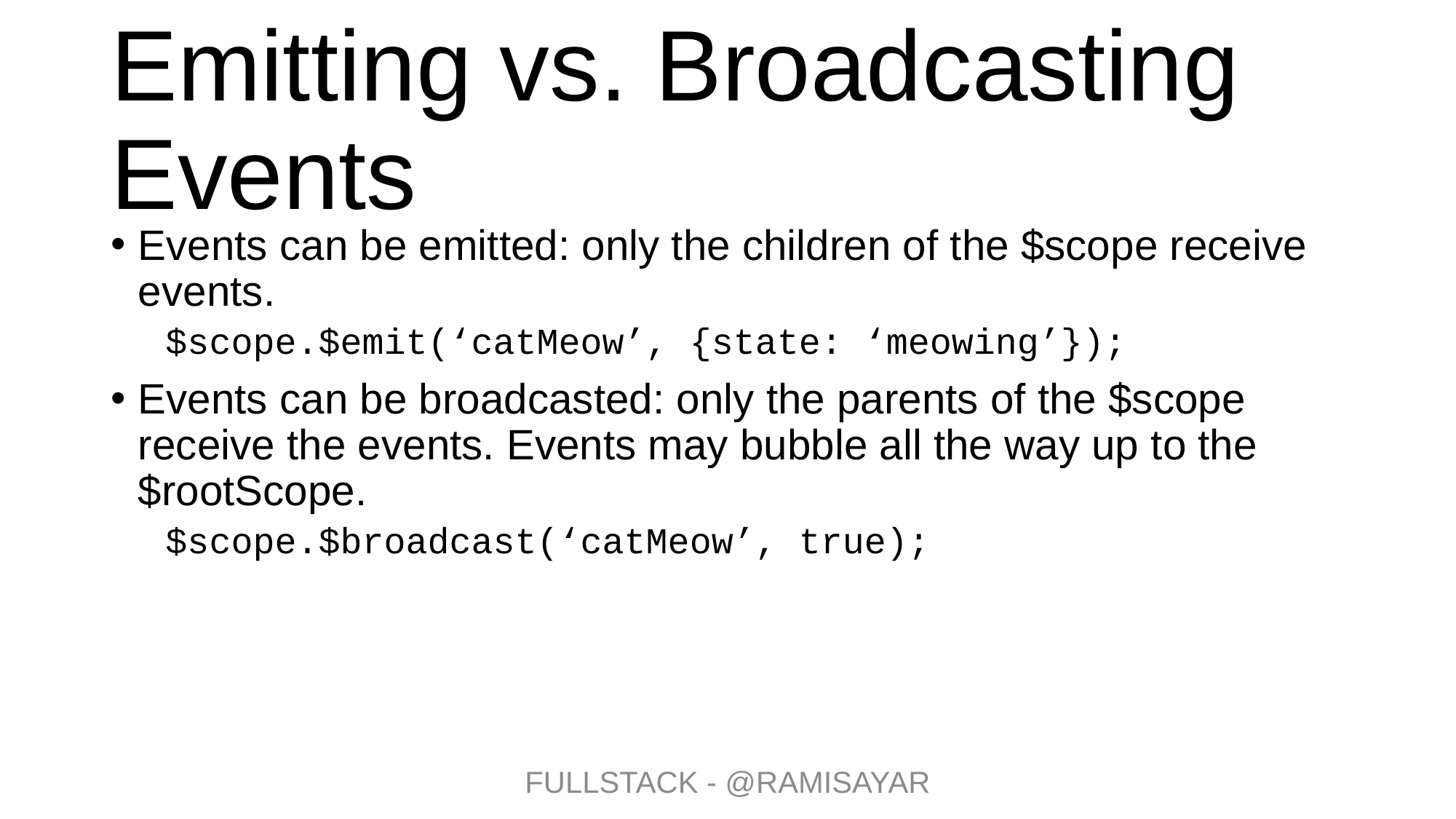

# Emitting vs. Broadcasting Events
Events can be emitted: only the children of the $scope receive events.
$scope.$emit(‘catMeow’, {state: ‘meowing’});
Events can be broadcasted: only the parents of the $scope receive the events. Events may bubble all the way up to the $rootScope.
$scope.$broadcast(‘catMeow’, true);
FULLSTACK - @RAMISAYAR